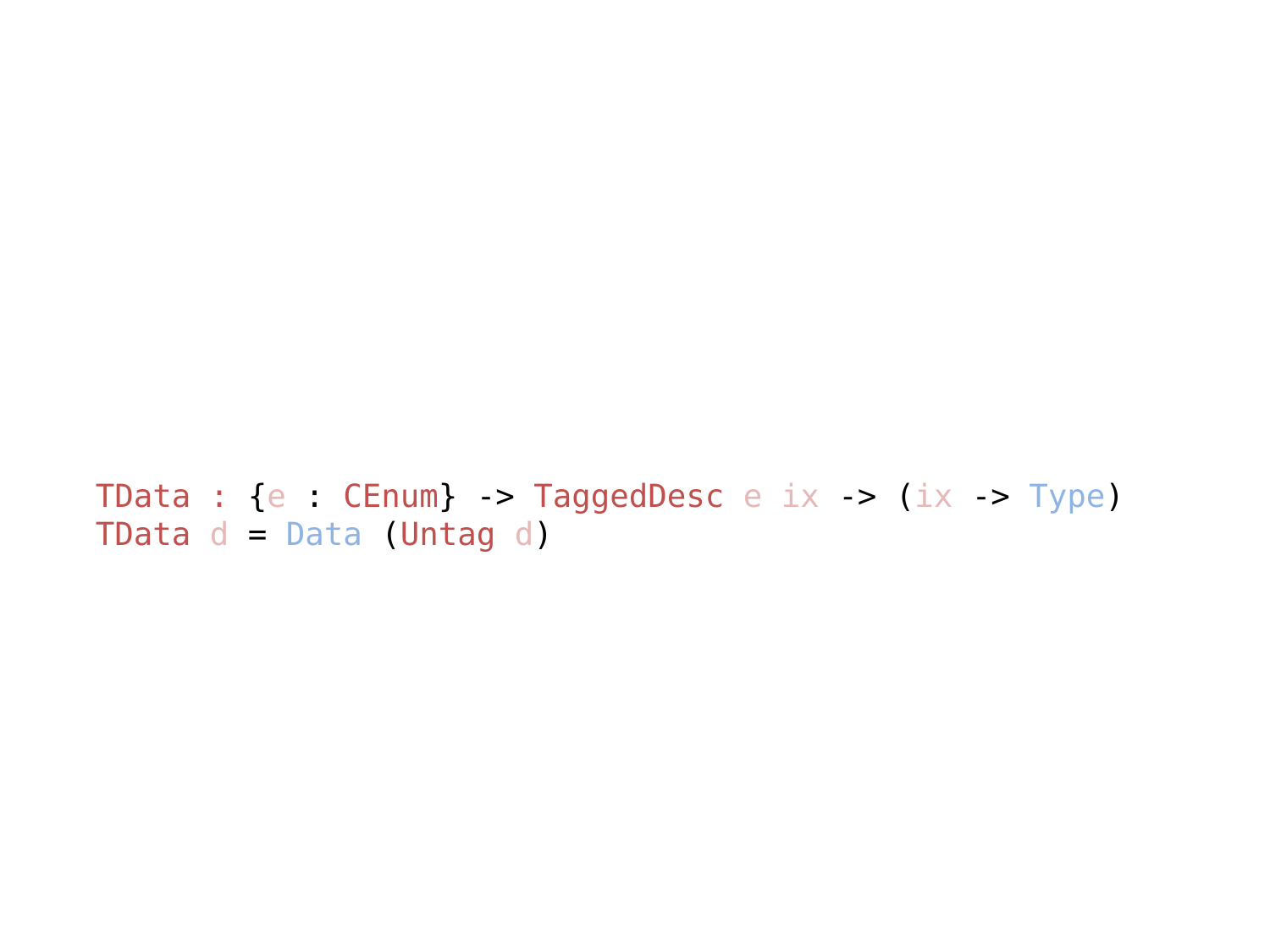

TData : {e : CEnum} -> TaggedDesc e ix -> (ix -> Type)
TData d = Data (Untag d)